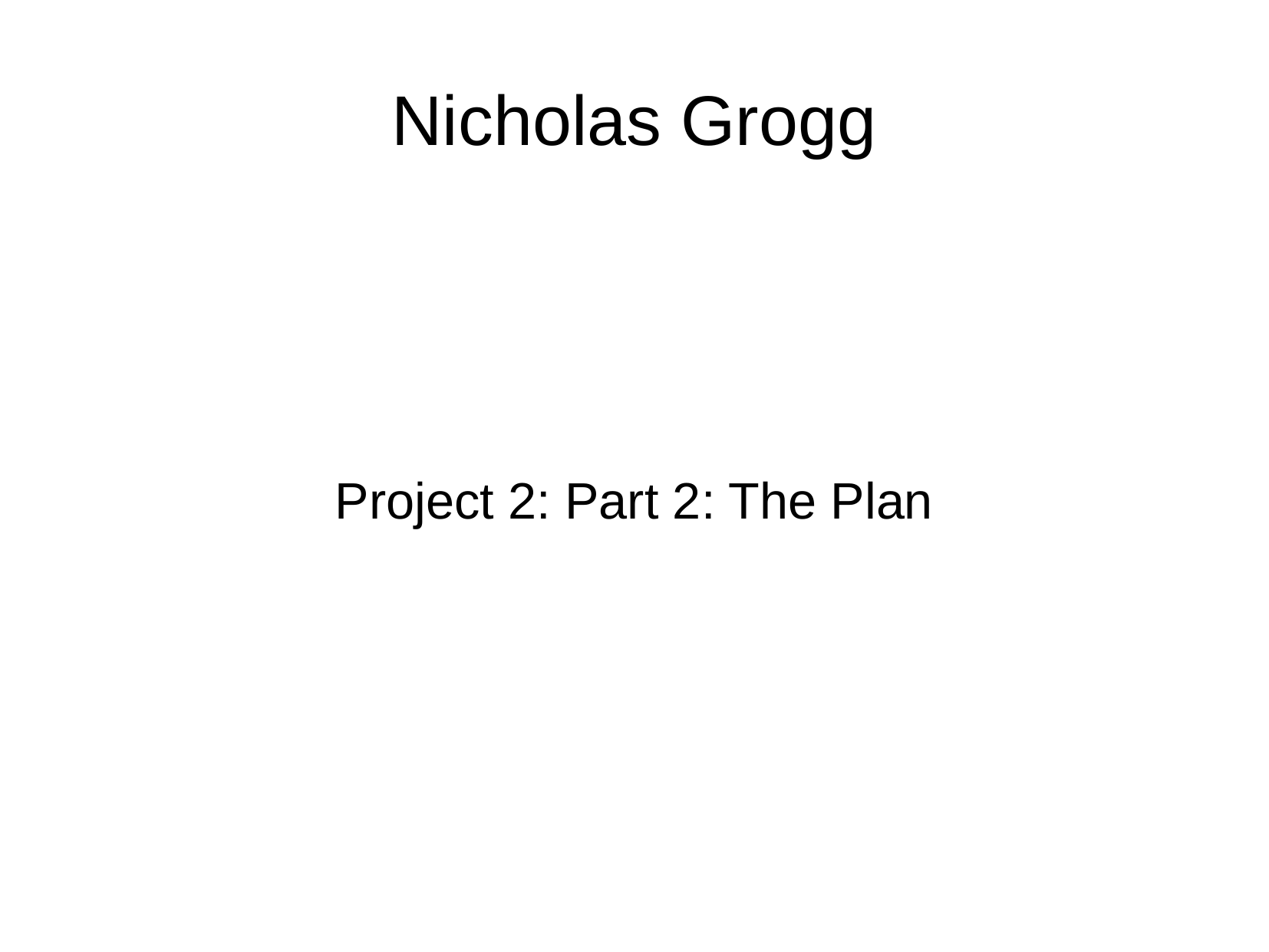

Nicholas Grogg
Project 2: Part 2: The Plan